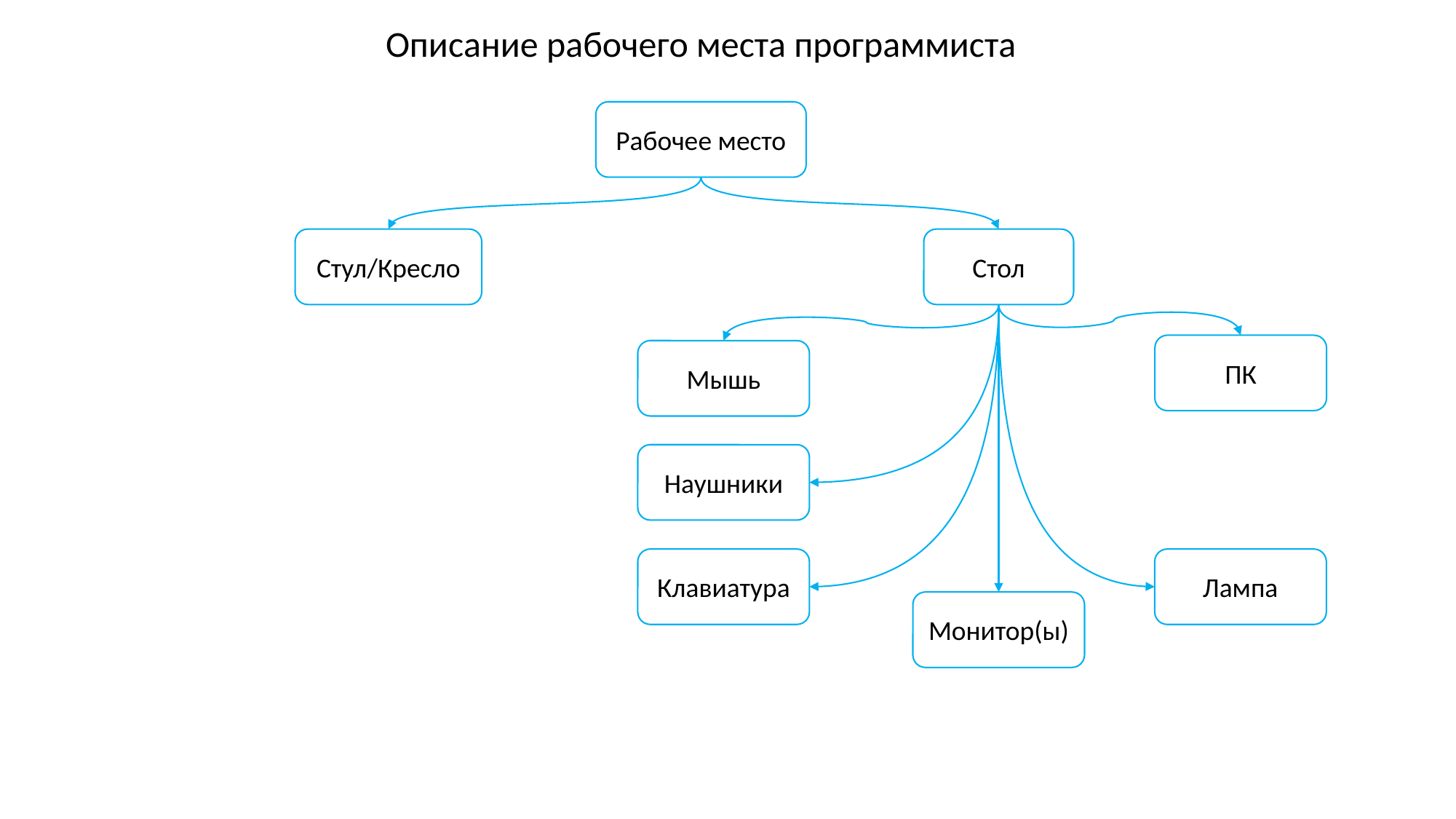

Описание рабочего места программиста
Рабочее место
Стол
Стул/Кресло
ПК
Мышь
Наушники
Клавиатура
Лампа
Монитор(ы)